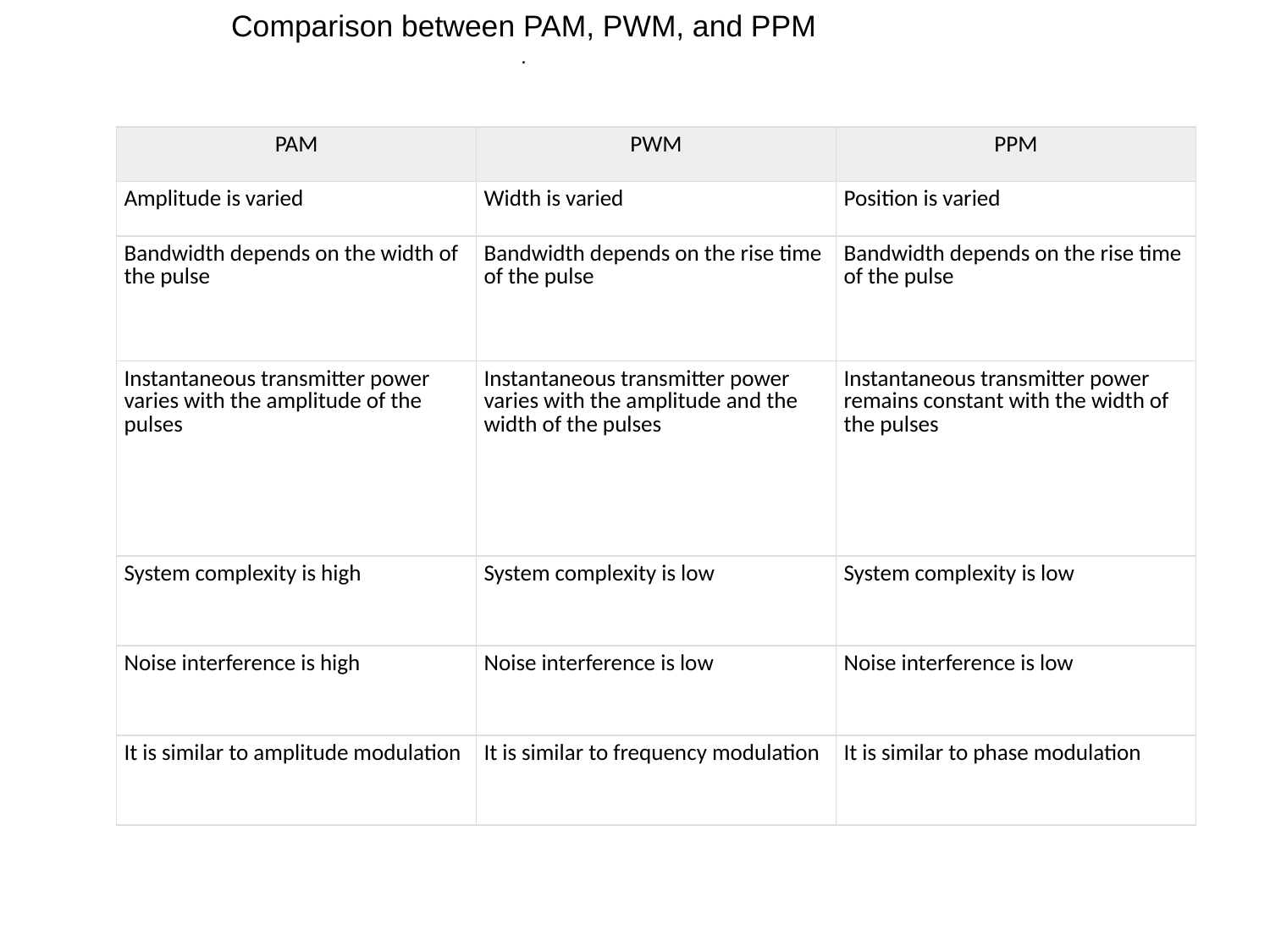

Comparison between PAM, PWM, and PPM
.
| PAM | PWM | PPM |
| --- | --- | --- |
| Amplitude is varied | Width is varied | Position is varied |
| Bandwidth depends on the width of the pulse | Bandwidth depends on the rise time of the pulse | Bandwidth depends on the rise time of the pulse |
| Instantaneous transmitter power varies with the amplitude of the pulses | Instantaneous transmitter power varies with the amplitude and the width of the pulses | Instantaneous transmitter power remains constant with the width of the pulses |
| System complexity is high | System complexity is low | System complexity is low |
| Noise interference is high | Noise interference is low | Noise interference is low |
| It is similar to amplitude modulation | It is similar to frequency modulation | It is similar to phase modulation |
#